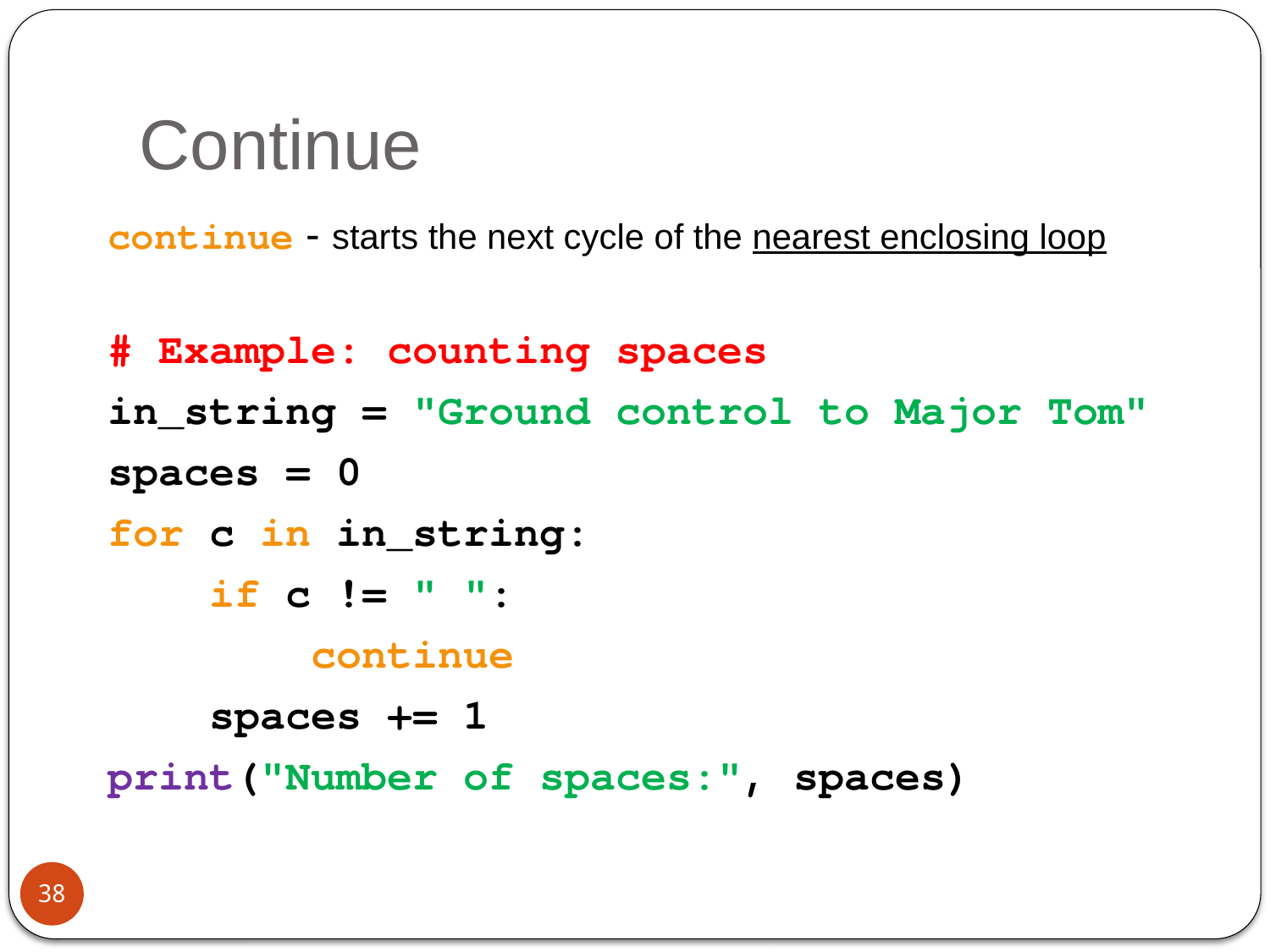

# Continue
continue - starts the next cycle of the nearest enclosing loop

# Example: counting spaces
in_string = "Ground control to Major Tom"
spaces = 0
for c in in_string:
    if c != " ":
        continue
    spaces += 1
print("Number of spaces:", spaces)

38